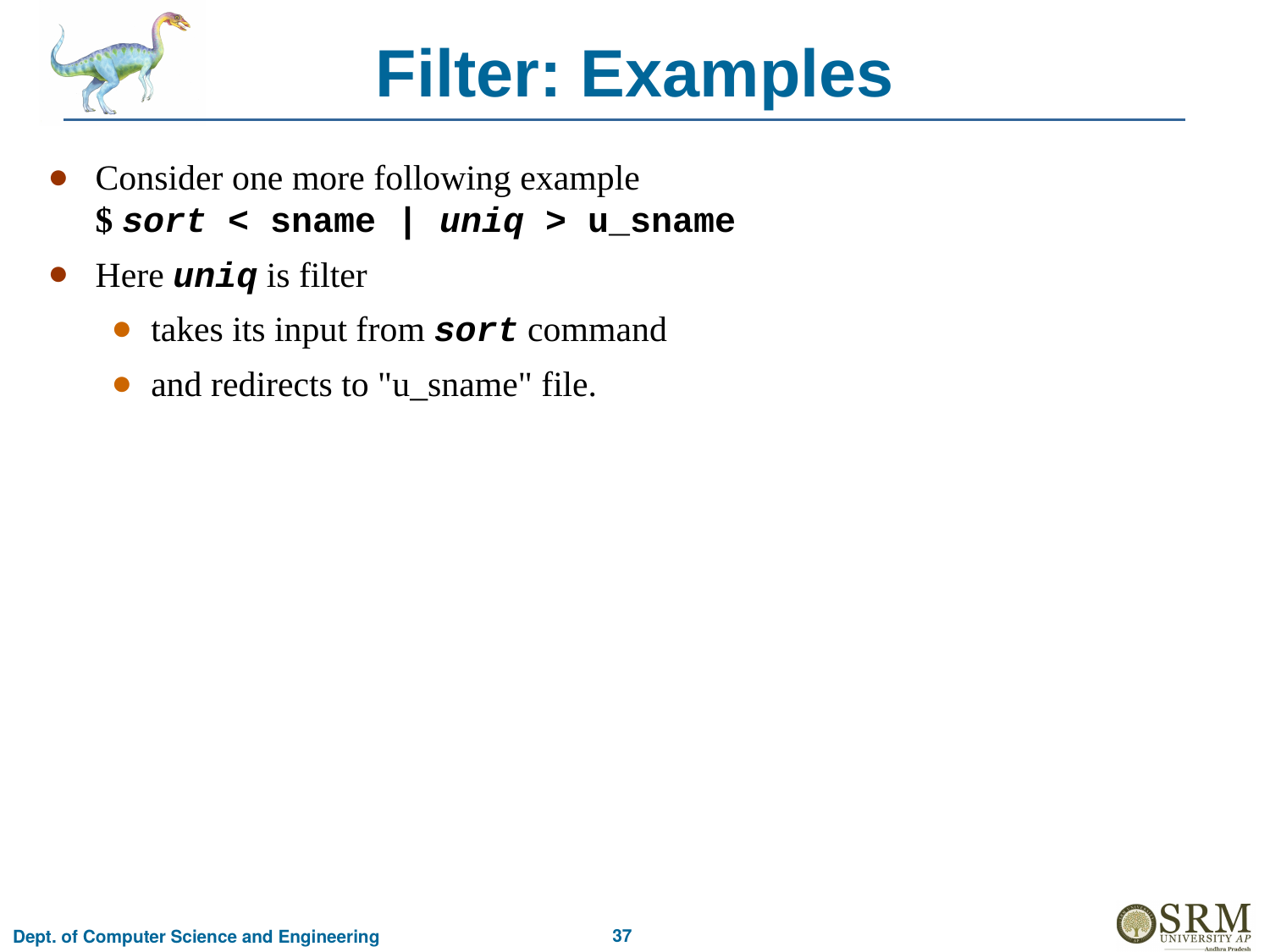

# Filter: Examples
Consider one more following example
$ sort < sname | uniq > u_sname
Here uniq is filter
takes its input from sort command
and redirects to "u_sname" file.